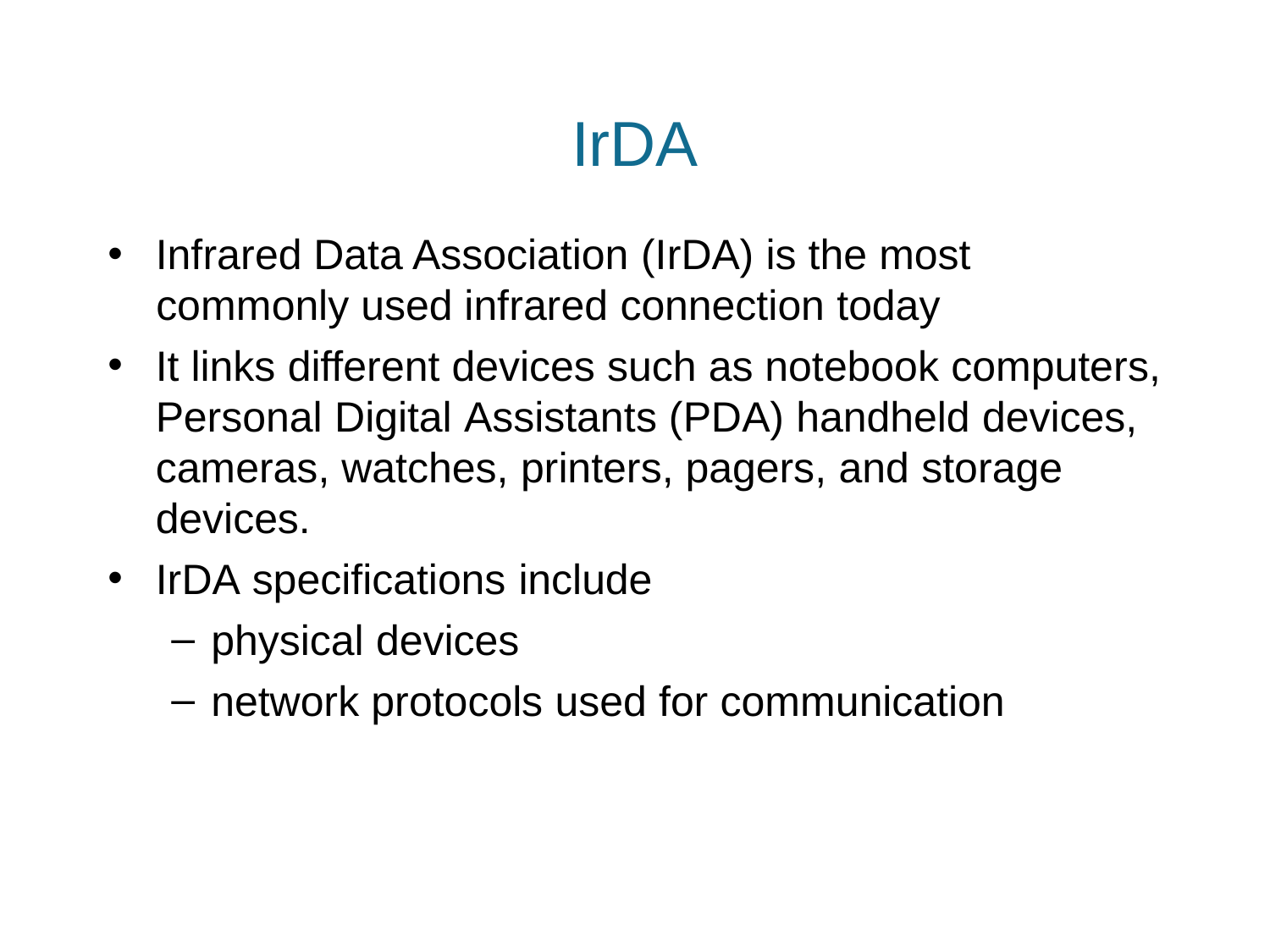

# IrDA
Infrared Data Association (IrDA) is the most
commonly used infrared connection today

It links different devices such as notebook computers, Personal Digital Assistants (PDA) handheld devices, cameras, watches, printers, pagers, and storage devices.

IrDA specifications include

physical devices

network protocols used for communication